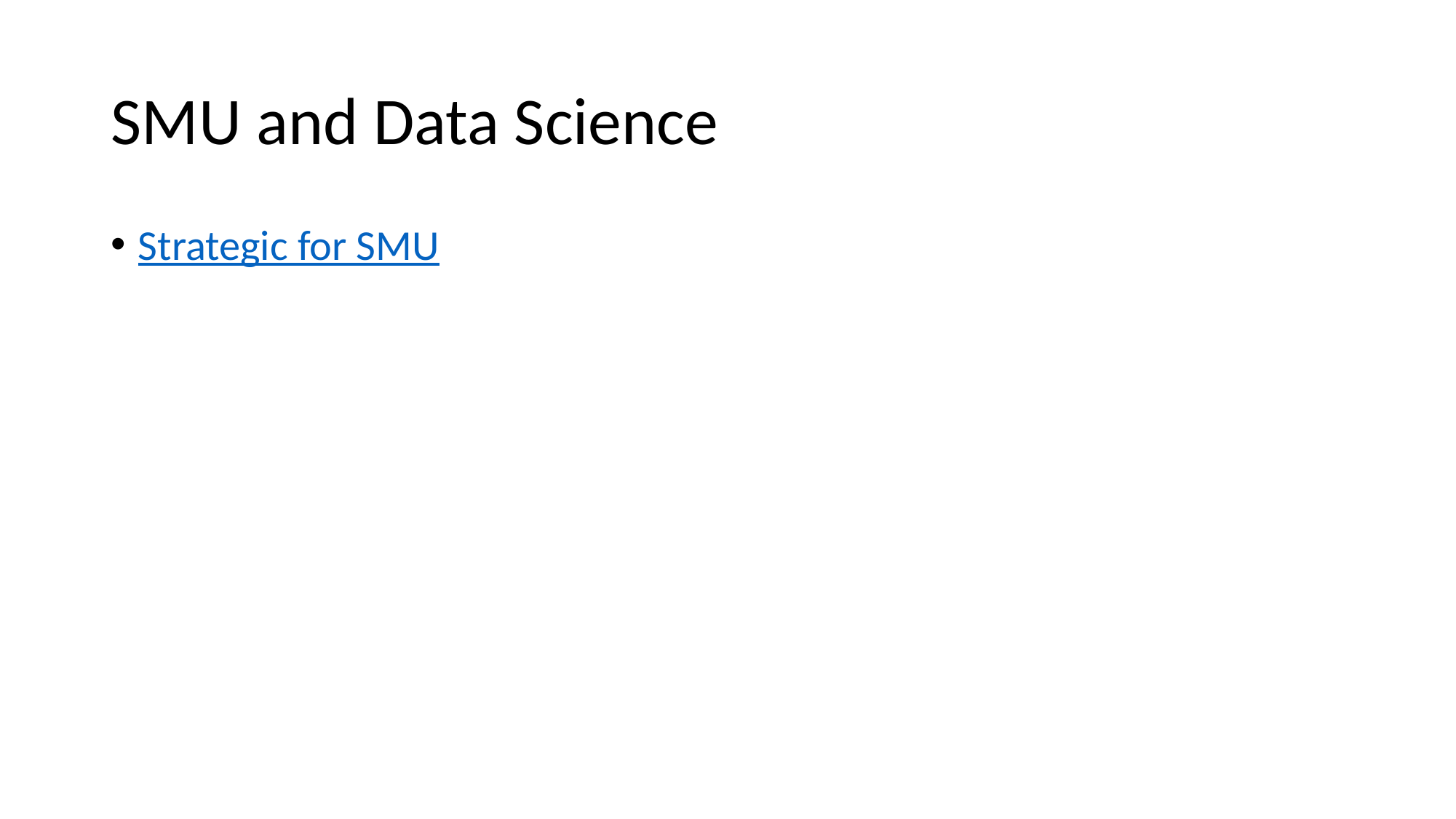

# SMU and Data Science
Strategic for SMU